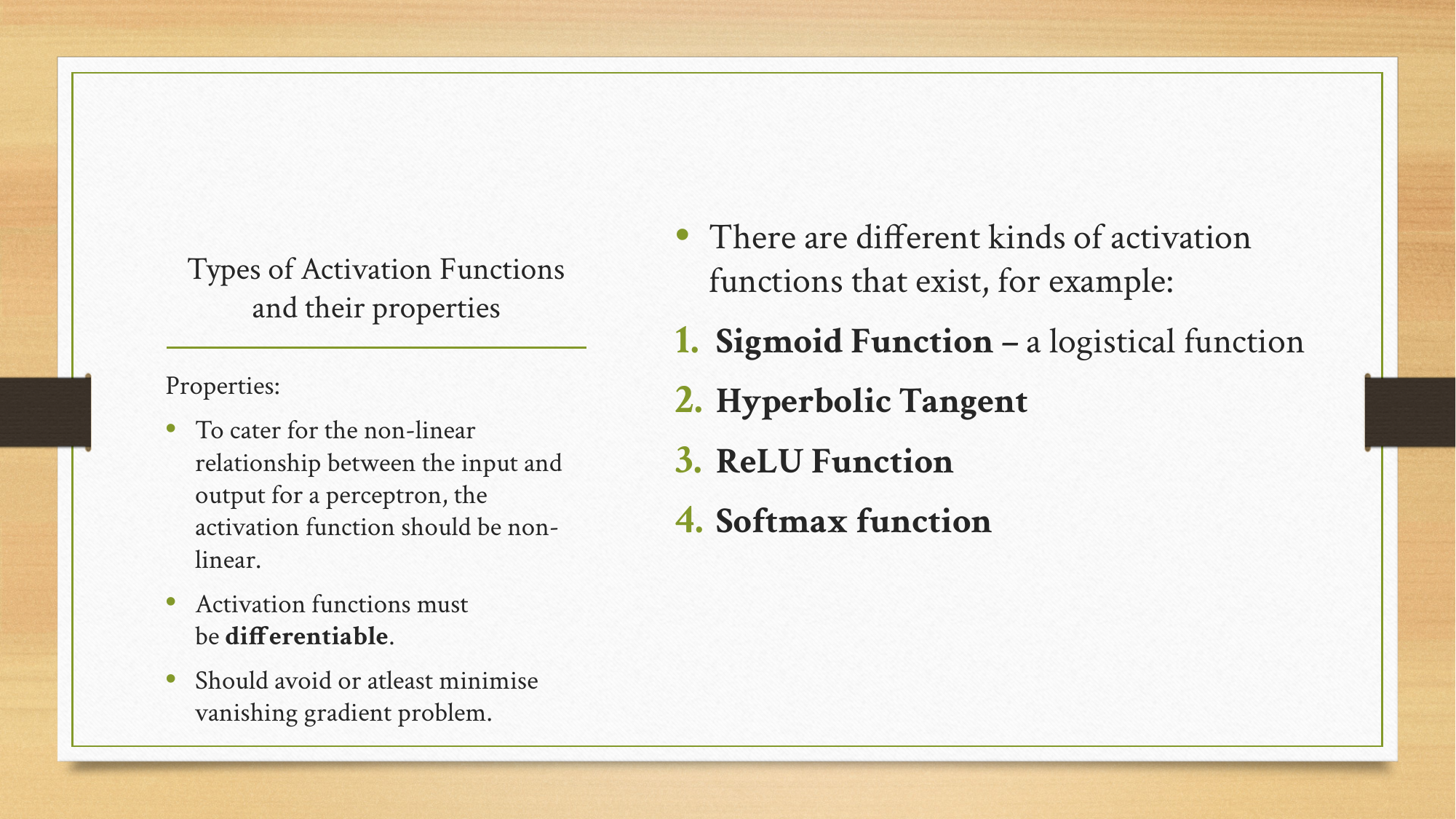

There are different kinds of activation functions that exist, for example:
Sigmoid Function – a logistical function
Hyperbolic Tangent
ReLU Function
Softmax function

# Types of Activation Functions and their properties
Properties:
To cater for the non-linear relationship between the input and output for a perceptron, the activation function should be non-linear.
Activation functions must be differentiable.
Should avoid or atleast minimise vanishing gradient problem.